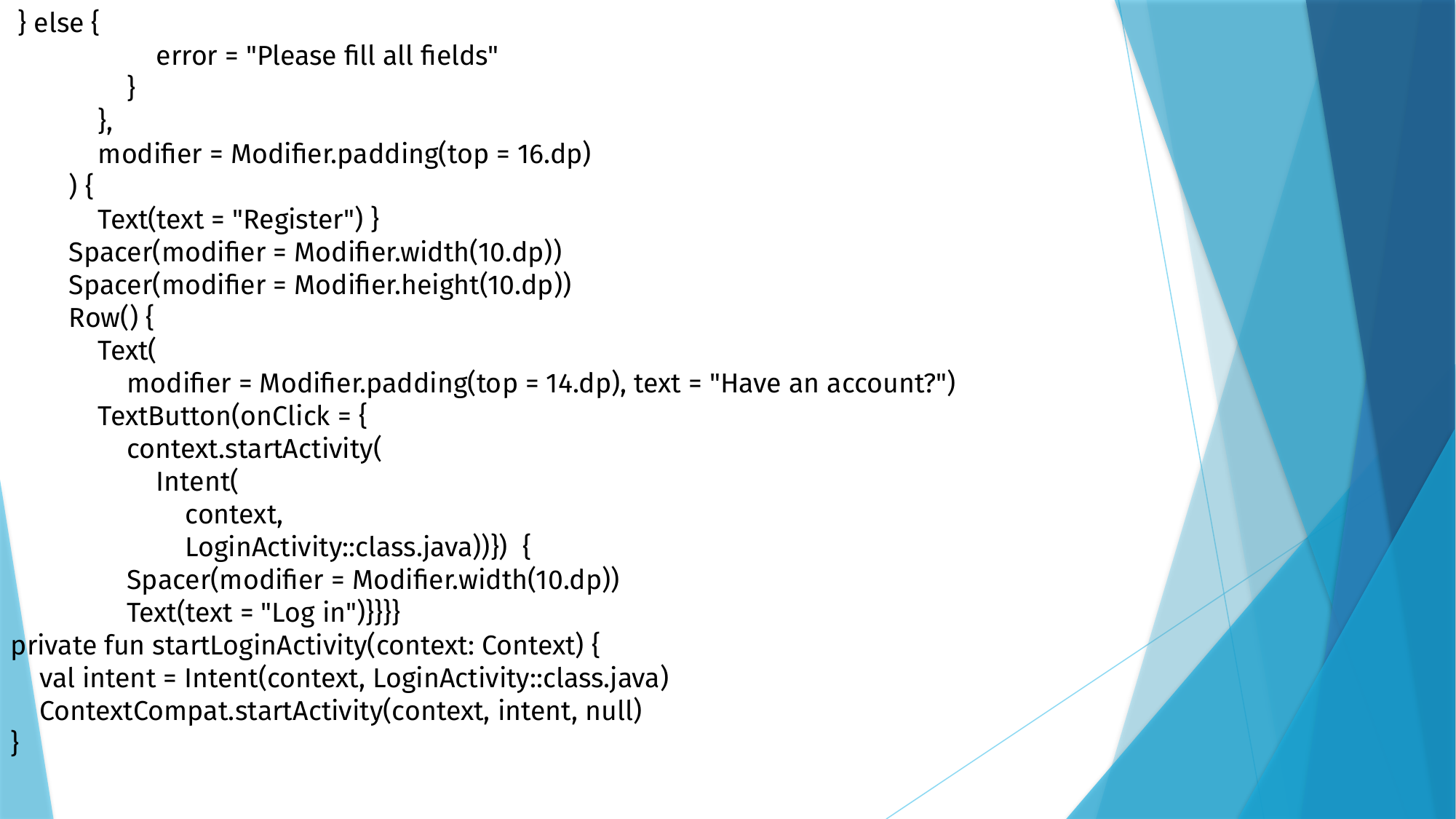

} else {
                    error = "Please fill all fields"
                }
            },
            modifier = Modifier.padding(top = 16.dp)
        ) {
            Text(text = "Register") }
        Spacer(modifier = Modifier.width(10.dp))
        Spacer(modifier = Modifier.height(10.dp))
        Row() {
            Text(
                modifier = Modifier.padding(top = 14.dp), text = "Have an account?")
            TextButton(onClick = {
                context.startActivity(
                    Intent(
                        context,
                        LoginActivity::class.java))})  {
                Spacer(modifier = Modifier.width(10.dp))
                Text(text = "Log in")}}}}
private fun startLoginActivity(context: Context) {
    val intent = Intent(context, LoginActivity::class.java)
    ContextCompat.startActivity(context, intent, null)
}